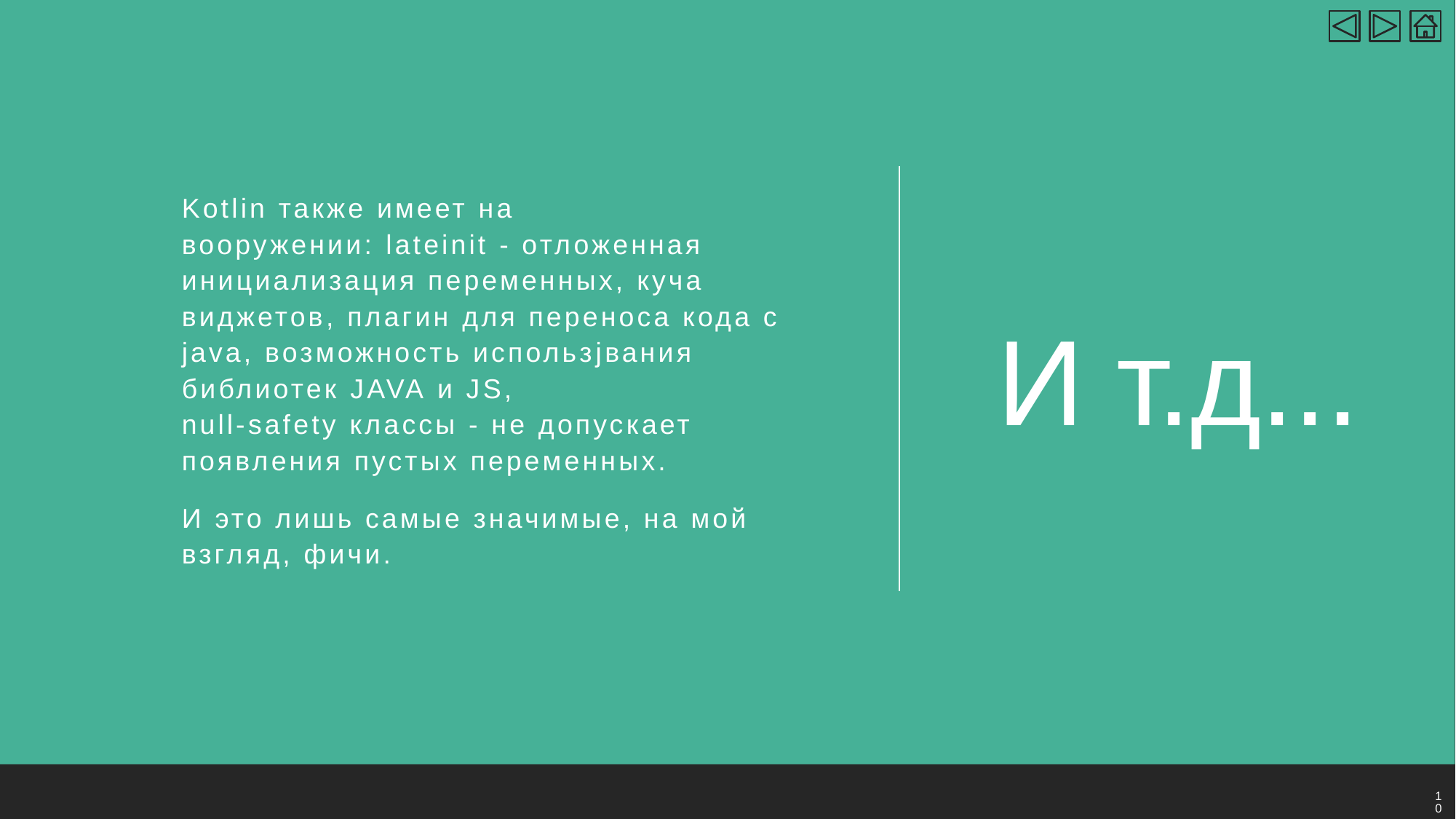

Kotlin также имеет на вооружении: lateinit - отложенная инициализация переменных, куча виджетов, плагин для переноса кода с java, возможность использjвания библиотек JAVA и JS,
null-safety классы - не допускает появления пустых переменных.
И это лишь самые значимые, на мой взгляд, фичи.
# И т.д...

10